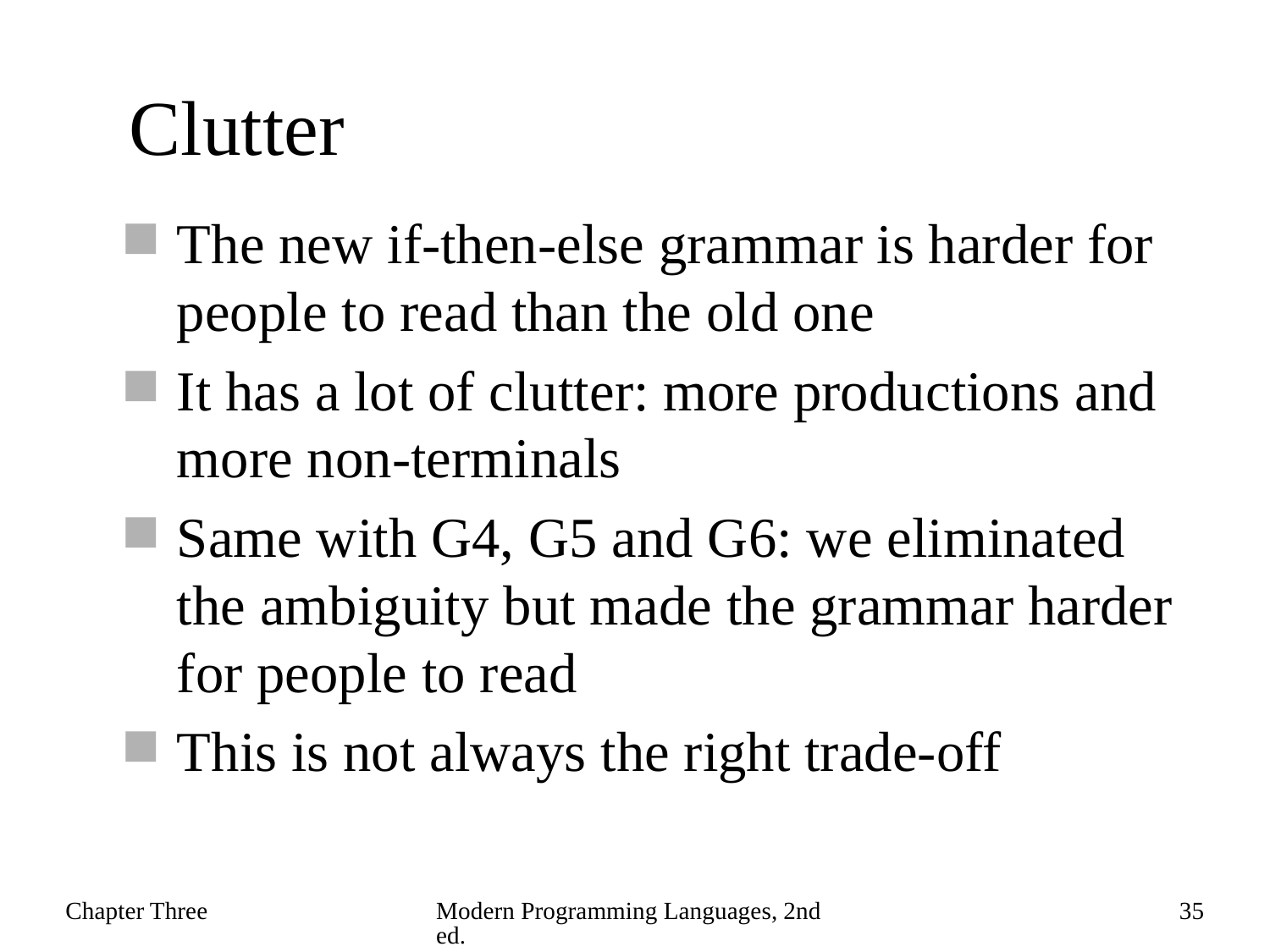

# Clutter
The new if-then-else grammar is harder for people to read than the old one
It has a lot of clutter: more productions and more non-terminals
Same with G4, G5 and G6: we eliminated the ambiguity but made the grammar harder for people to read
This is not always the right trade-off
Chapter Three
Modern Programming Languages, 2nd ed.
35